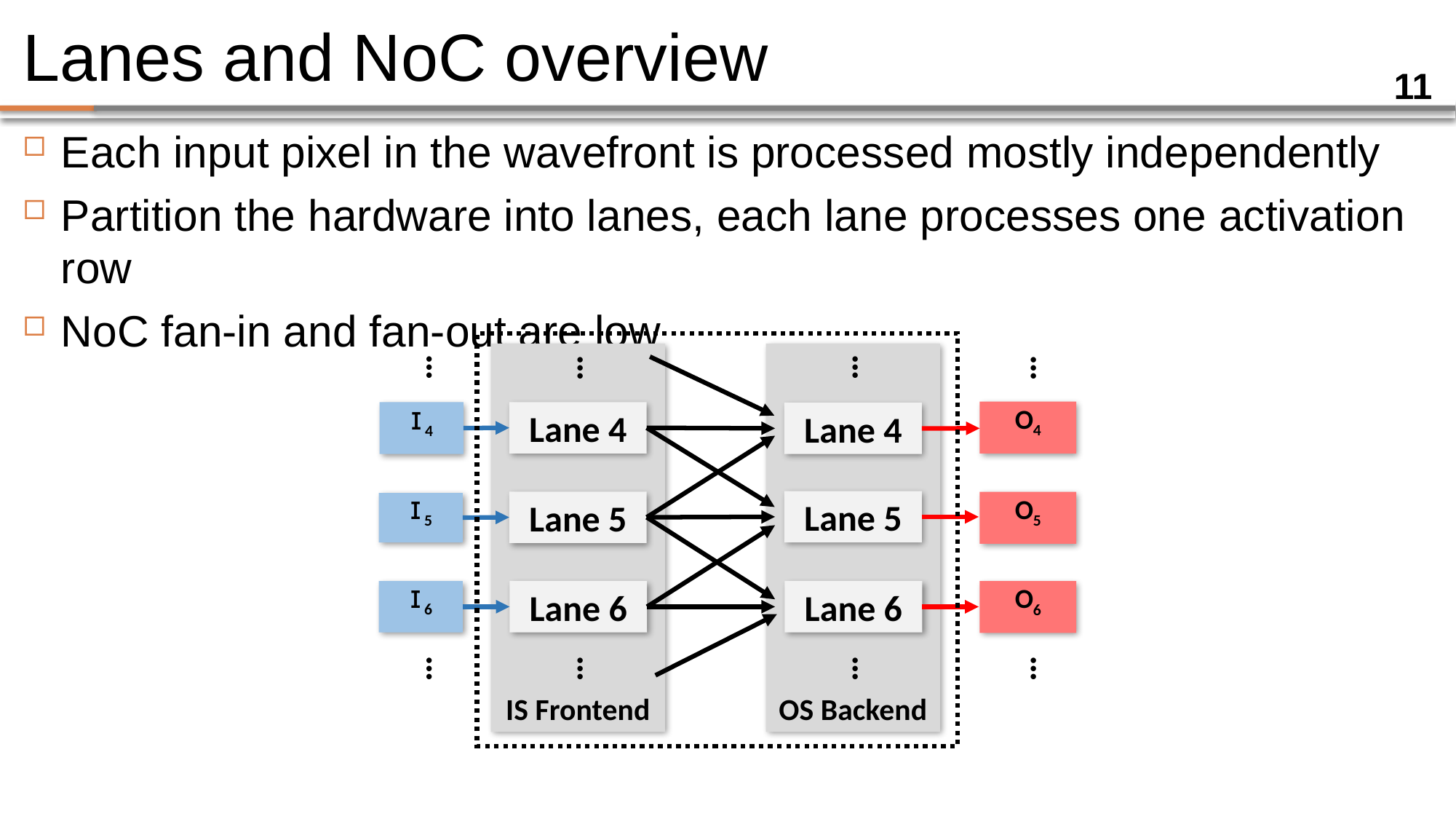

# Lanes and NoC overview
11
Each input pixel in the wavefront is processed mostly independently
Partition the hardware into lanes, each lane processes one activation row
NoC fan-in and fan-out are low

…
…
O4
Lane 4
Lane 5
O5
O6
Lane 6
…
…
…
…
I4
Lane 4
Lane 5
I5
I6
Lane 6
…
…
IS Frontend
OS Backend